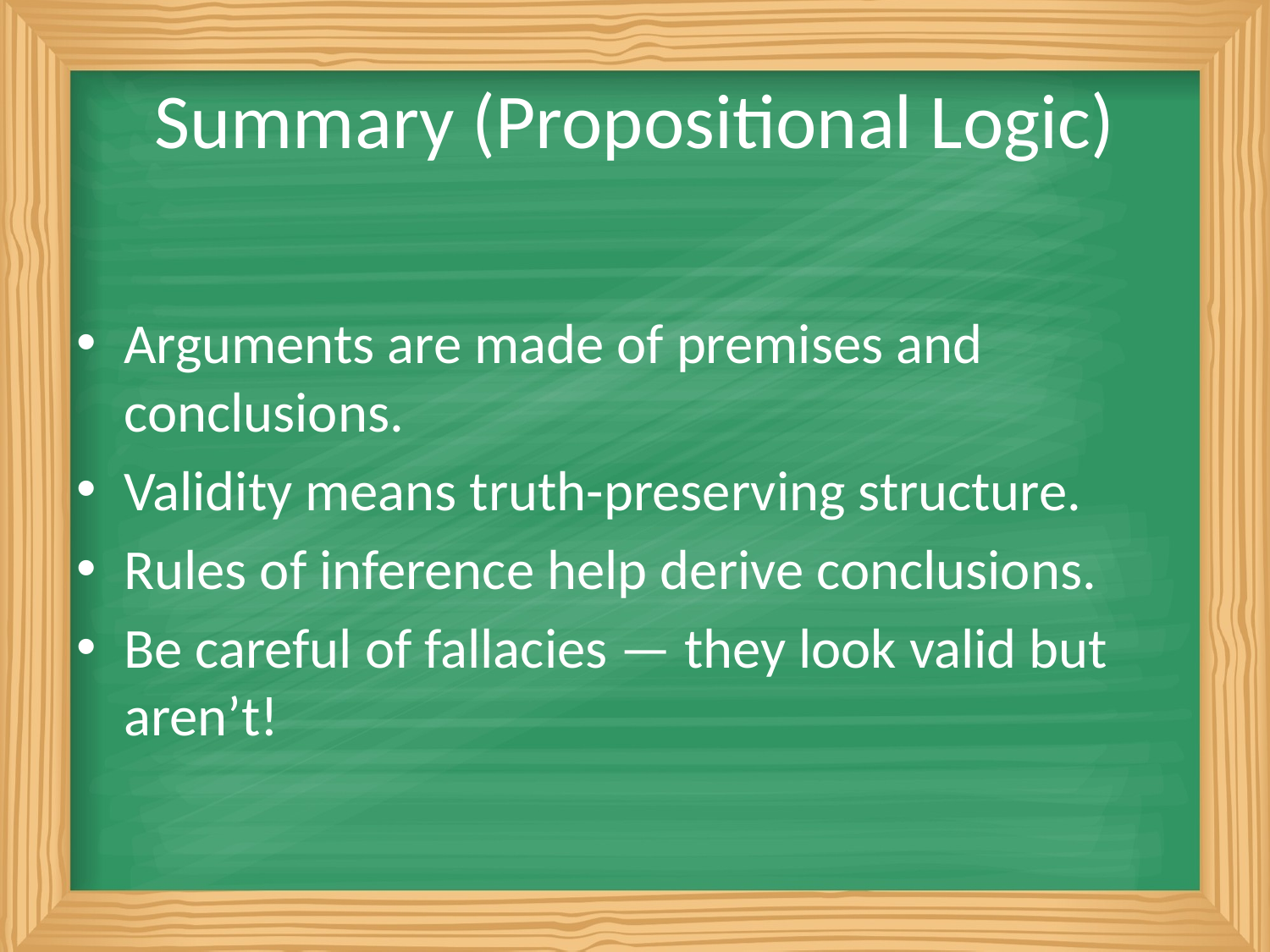

# Summary (Propositional Logic)

Arguments are made of premises and conclusions.
Validity means truth-preserving structure.
Rules of inference help derive conclusions.
Be careful of fallacies — they look valid but aren’t!